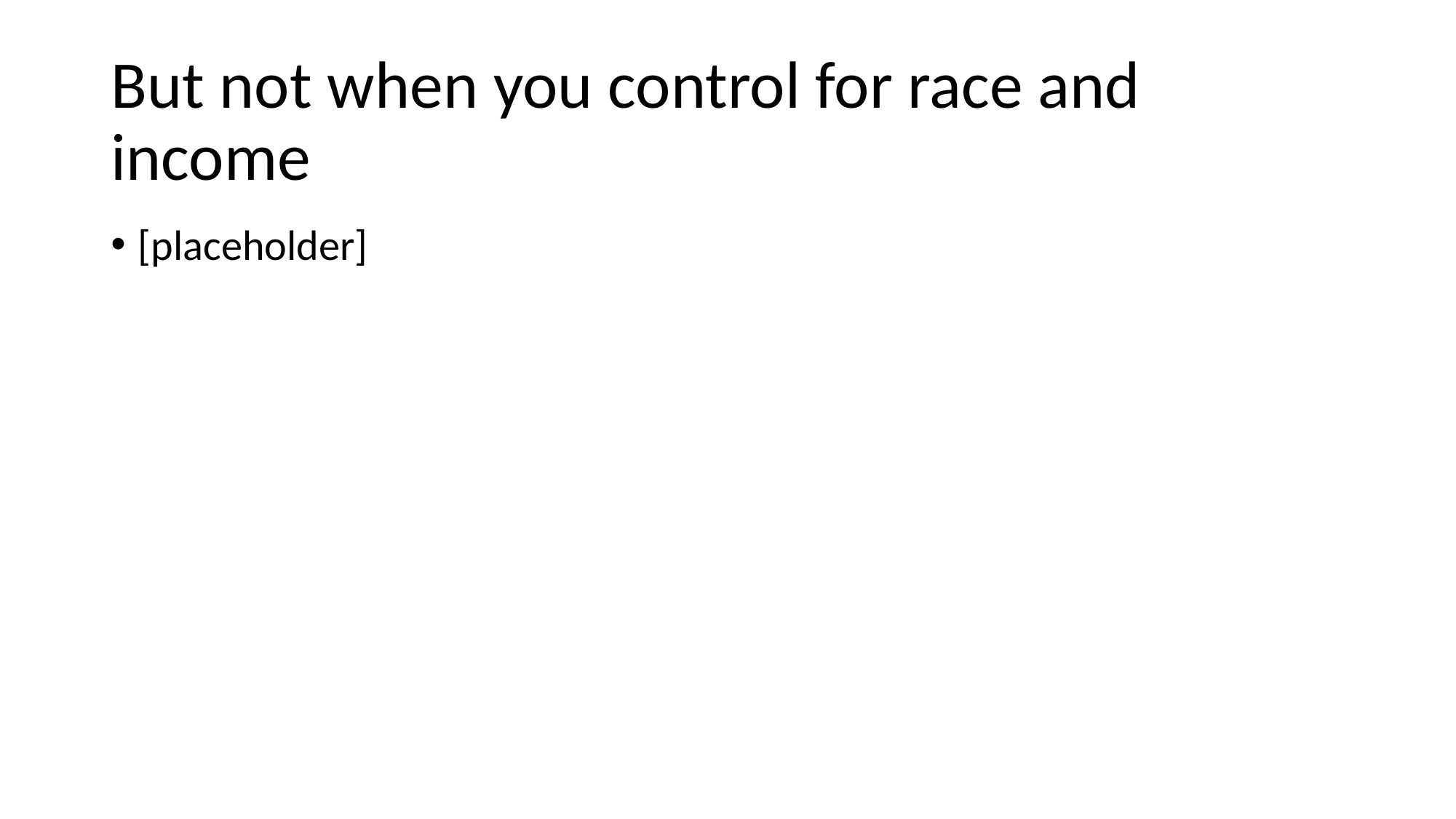

# But not when you control for race and income
[placeholder]